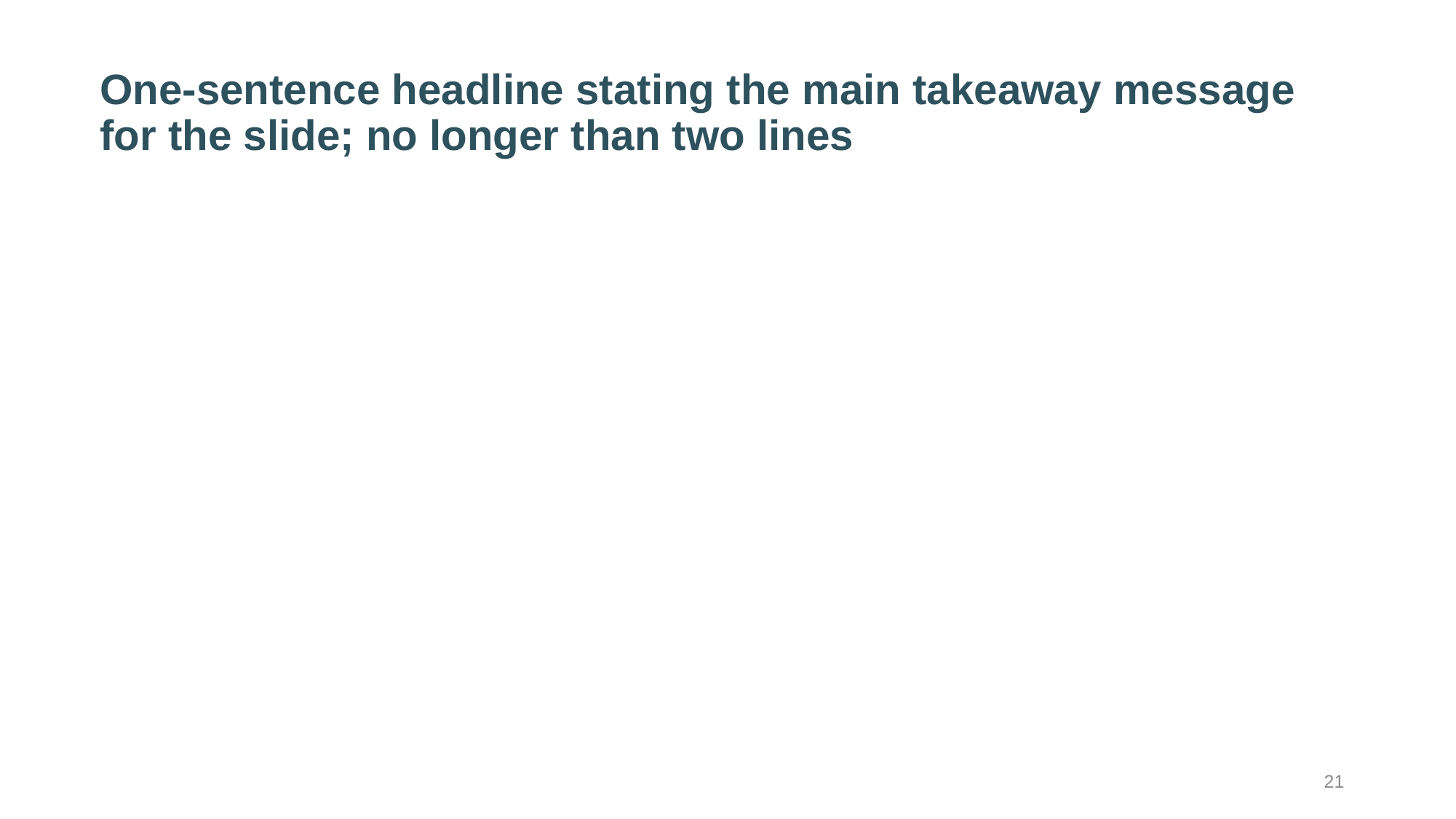

# One-sentence headline stating the main takeaway message for the slide; no longer than two lines

21